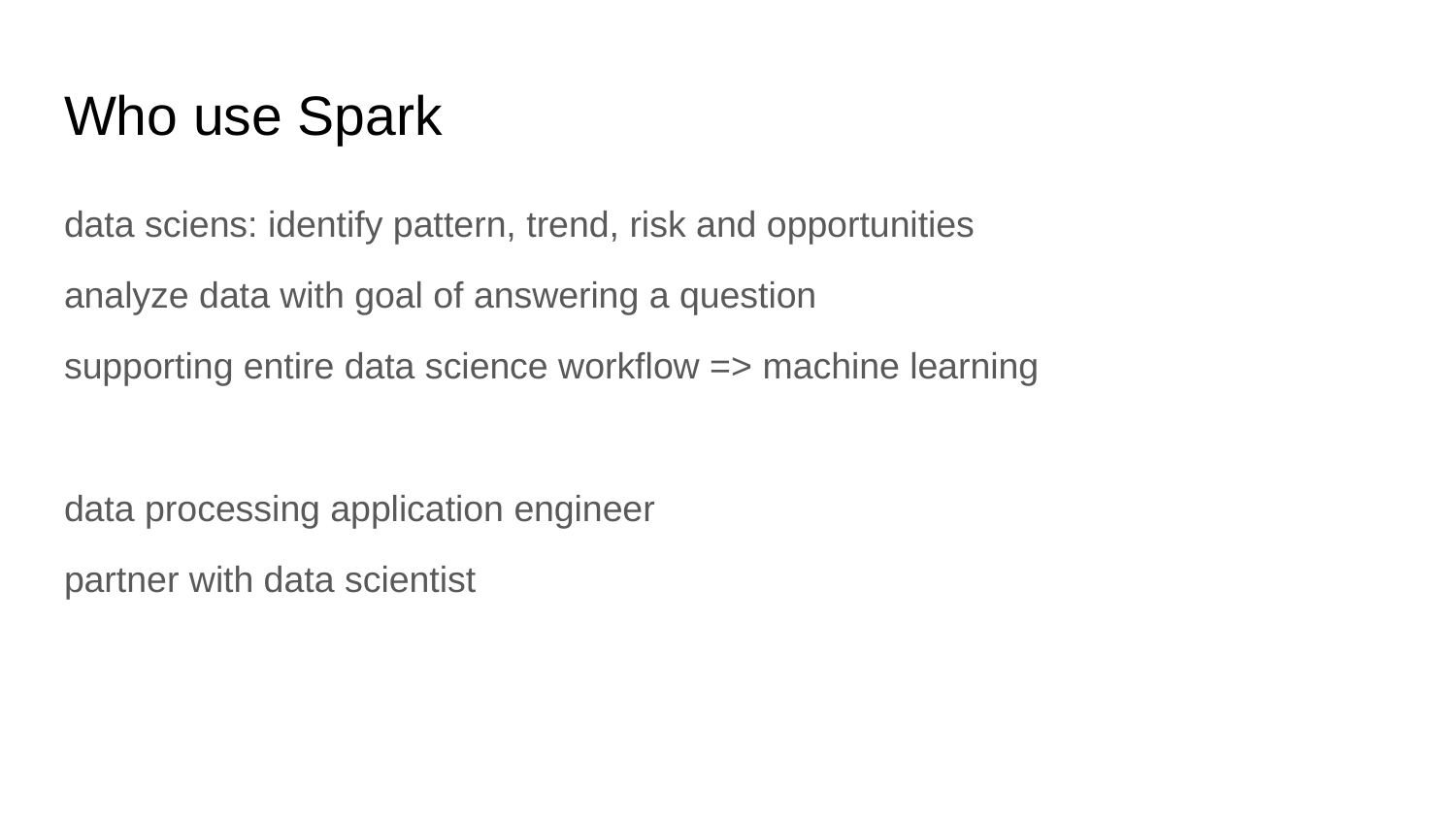

# Who use Spark
data sciens: identify pattern, trend, risk and opportunities
analyze data with goal of answering a question
supporting entire data science workflow => machine learning

data processing application engineer
partner with data scientist